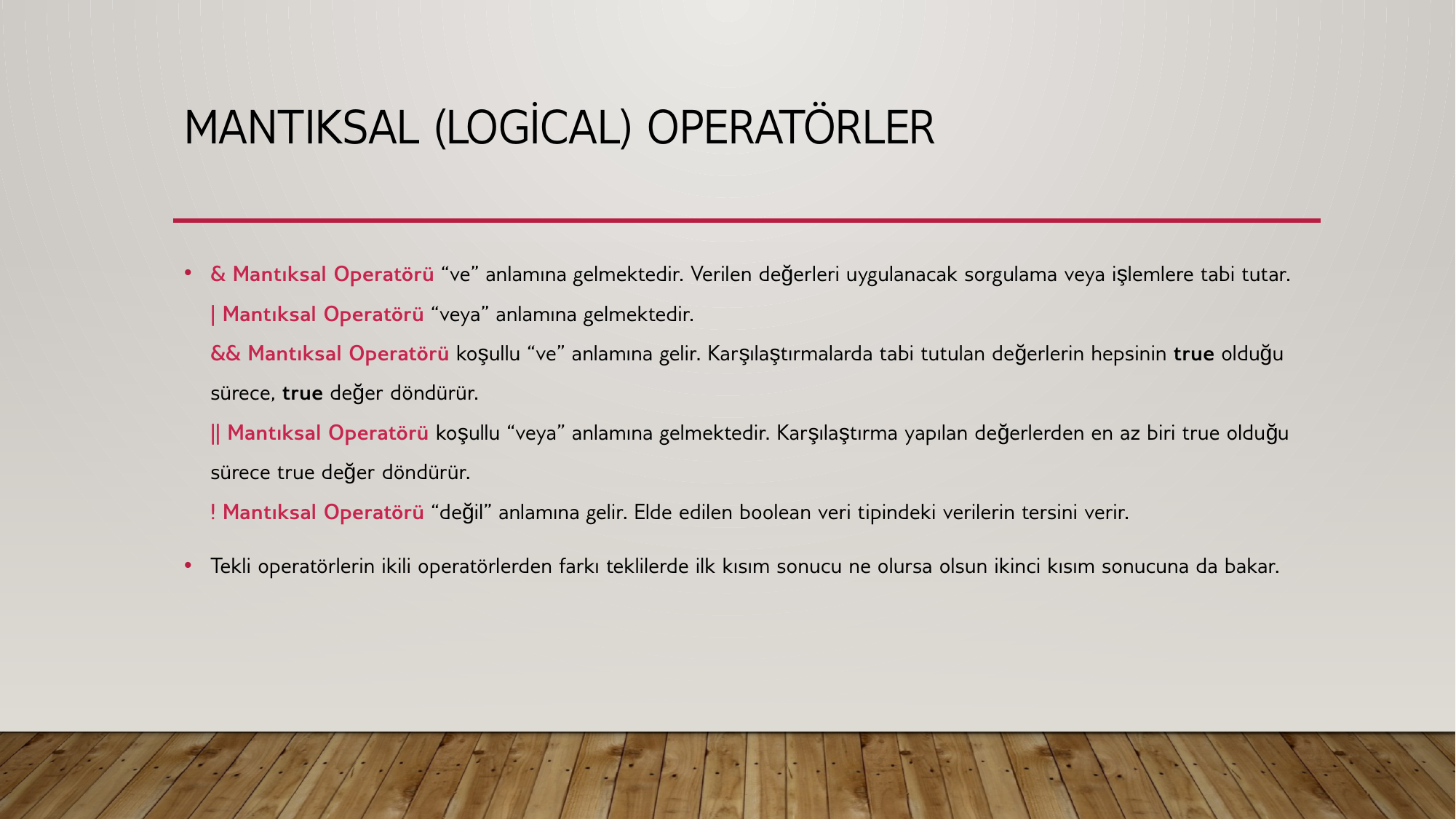

38
# Mantıksal (Logical) Operatörler
& Mantıksal Operatörü “ve” anlamına gelmektedir. Verilen değerleri uygulanacak sorgulama veya işlemlere tabi tutar.
| Mantıksal Operatörü “veya” anlamına gelmektedir.
&& Mantıksal Operatörü koşullu “ve” anlamına gelir. Karşılaştırmalarda tabi tutulan değerlerin hepsinin true olduğu sürece, true değer döndürür.
|| Mantıksal Operatörü koşullu “veya” anlamına gelmektedir. Karşılaştırma yapılan değerlerden en az biri true olduğu sürece true değer döndürür.
! Mantıksal Operatörü “değil” anlamına gelir. Elde edilen boolean veri tipindeki verilerin tersini verir.
Tekli operatörlerin ikili operatörlerden farkı teklilerde ilk kısım sonucu ne olursa olsun ikinci kısım sonucuna da bakar.